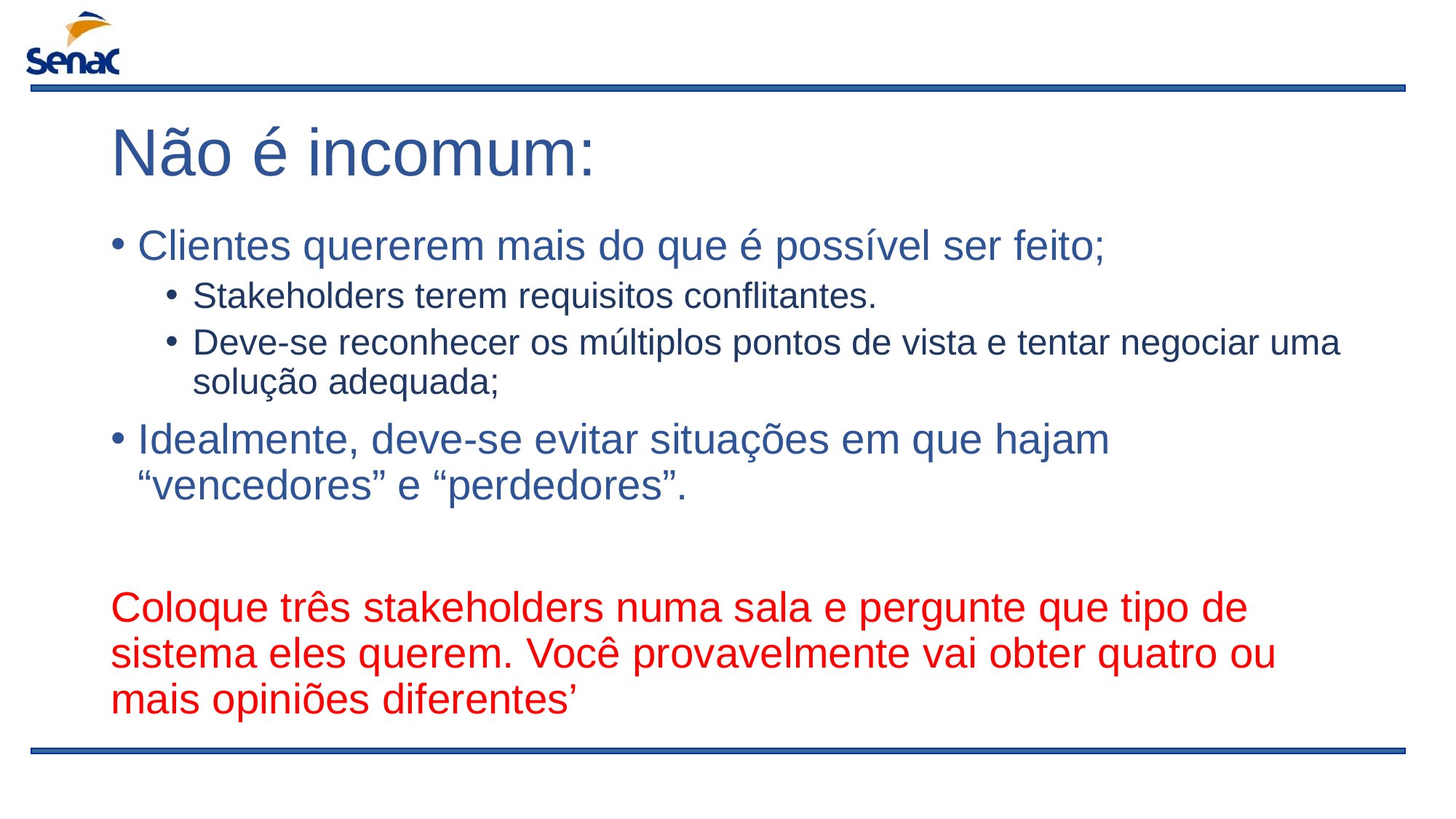

# Não é incomum:
Clientes quererem mais do que é possível ser feito;
Stakeholders terem requisitos conflitantes.
Deve-se reconhecer os múltiplos pontos de vista e tentar negociar uma solução adequada;
Idealmente, deve-se evitar situações em que hajam “vencedores” e “perdedores”.

Coloque três stakeholders numa sala e pergunte que tipo de sistema eles querem. Você provavelmente vai obter quatro ou mais opiniões diferentes’